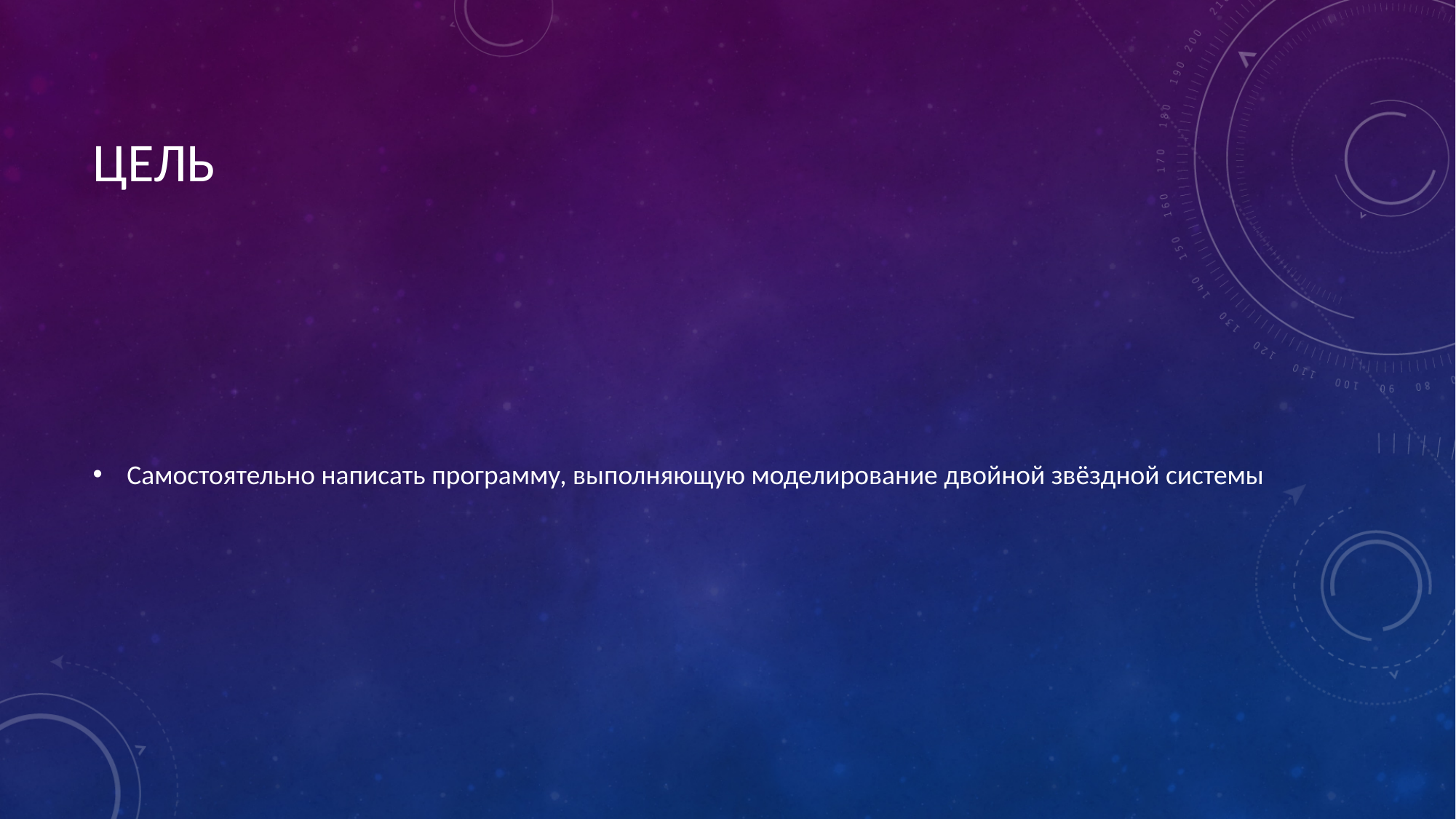

# Цель
Самостоятельно написать программу, выполняющую моделирование двойной звёздной системы